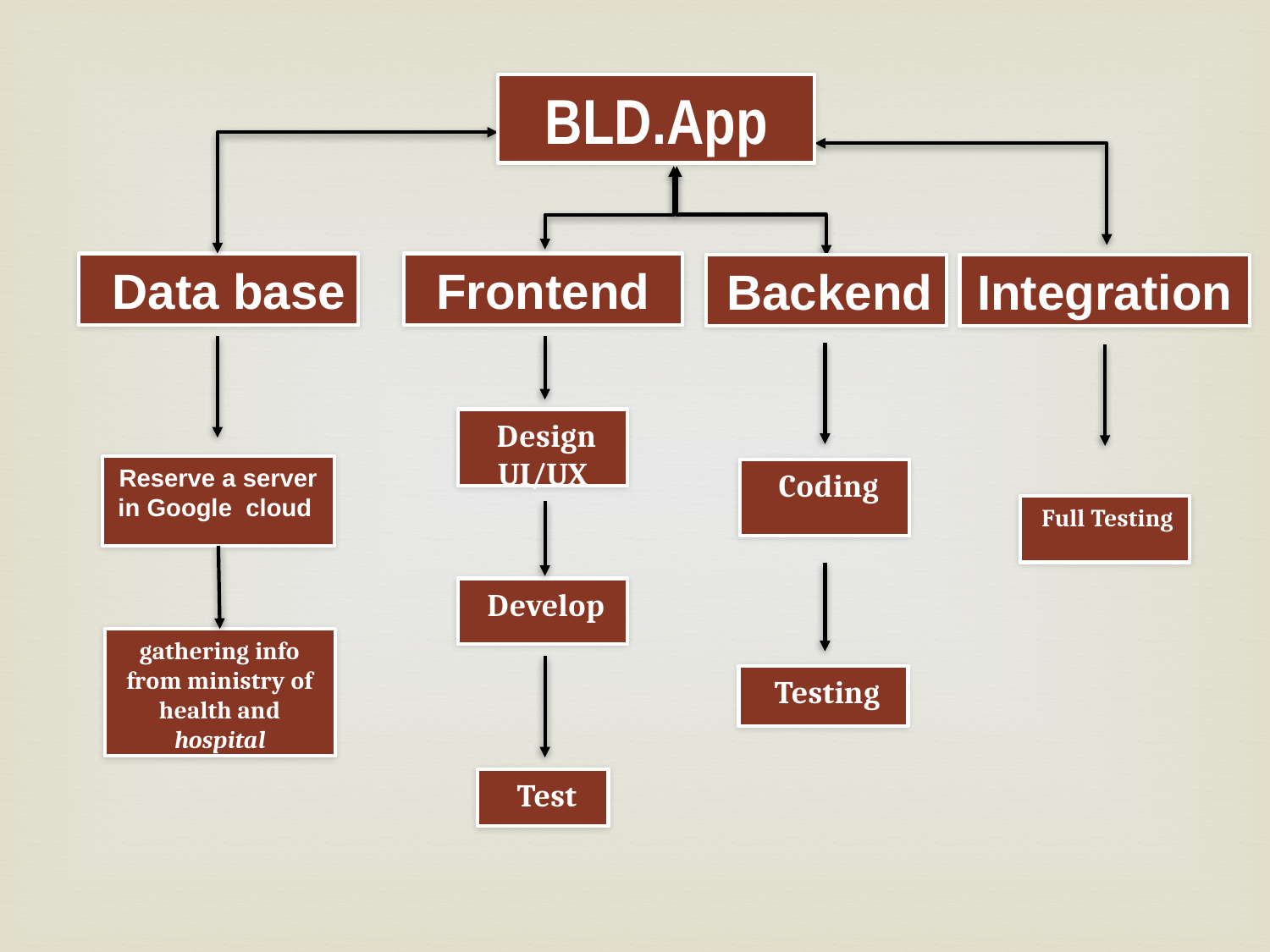

BLD.App

Data base
Frontend
 Backend
Integration
 Design UI/UX
Reserve a server in Google  cloud

 Coding
 Full Testing
 Develop
gathering info from ministry of health and hospital
 Testing
 Test